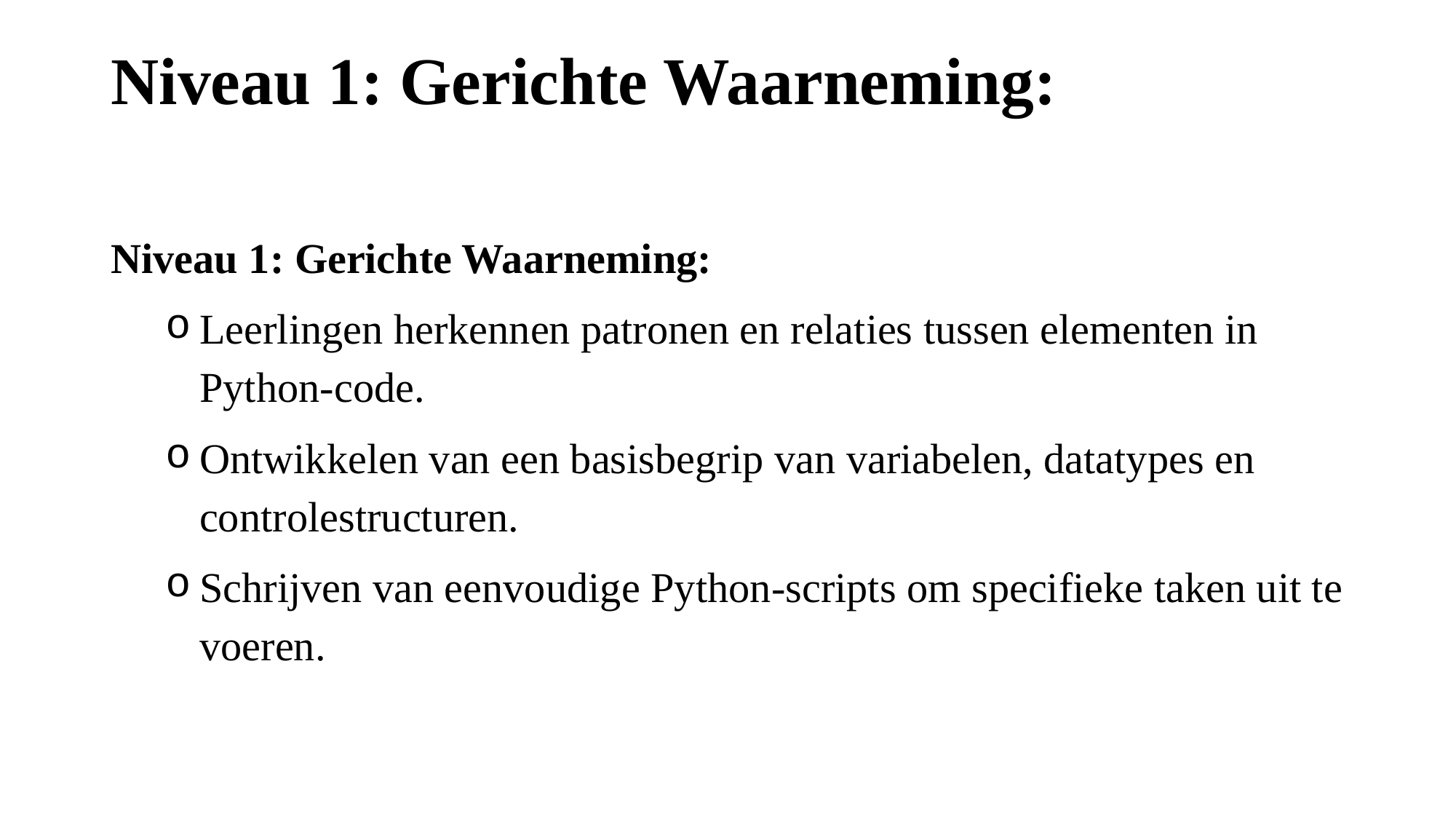

# Niveau 1: Gerichte Waarneming:
Niveau 1: Gerichte Waarneming:
Leerlingen herkennen patronen en relaties tussen elementen in Python-code.
Ontwikkelen van een basisbegrip van variabelen, datatypes en controlestructuren.
Schrijven van eenvoudige Python-scripts om specifieke taken uit te voeren.